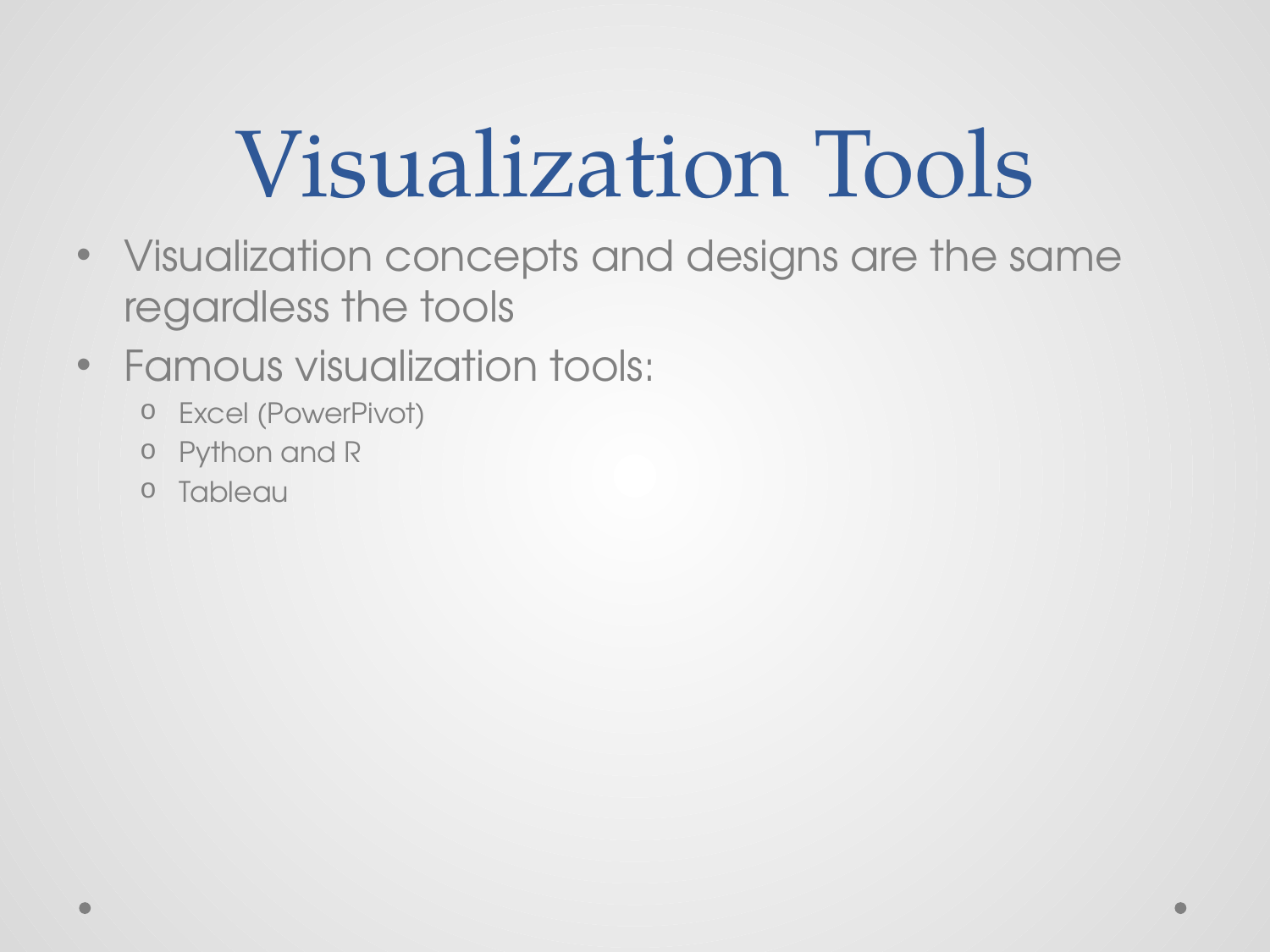

# Visualization Tools
Visualization concepts and designs are the same regardless the tools
Famous visualization tools:
Excel (PowerPivot)
Python and R
Tableau